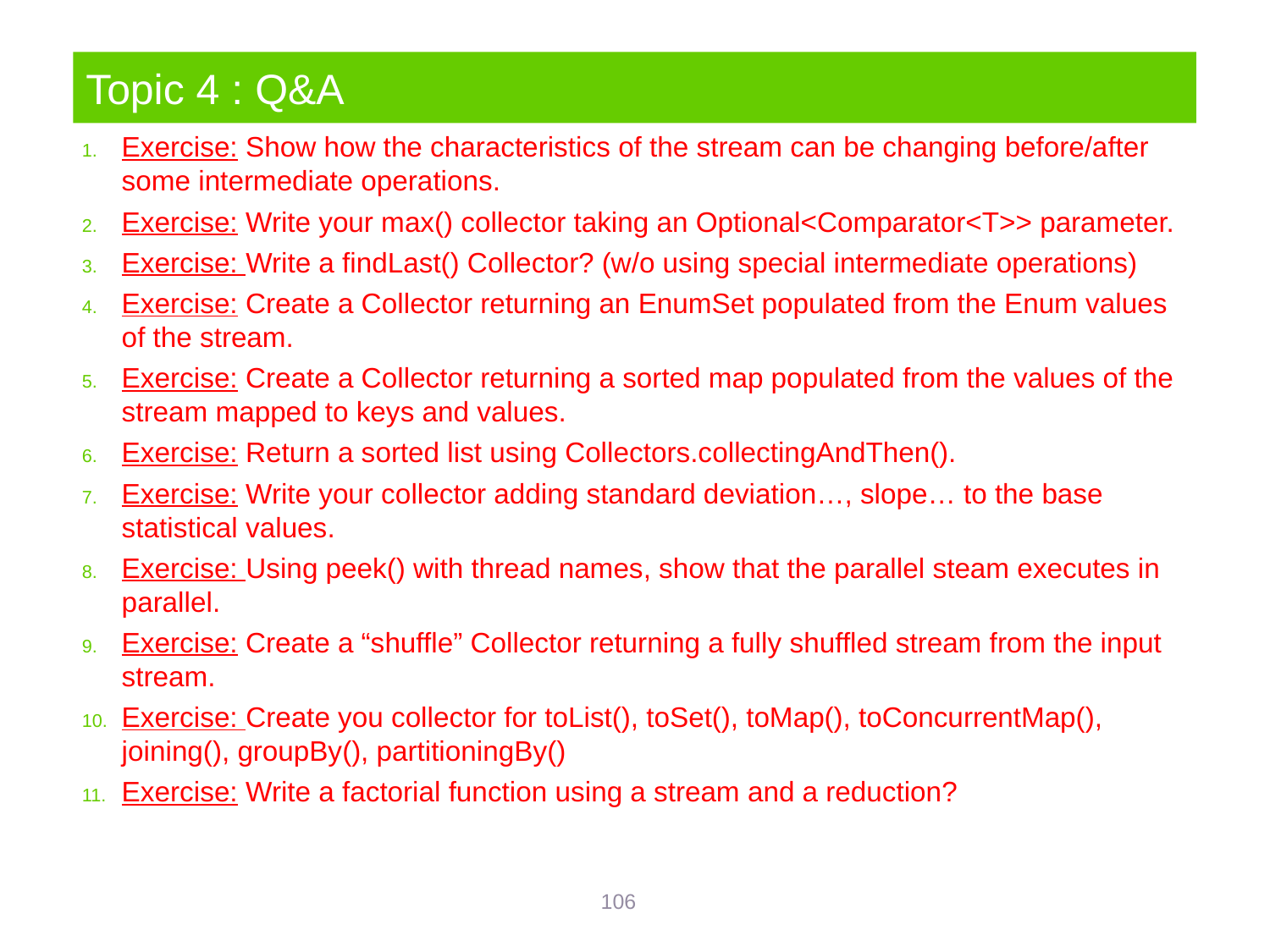

# Topic 4 : Q&A
Exercise: Show how the characteristics of the stream can be changing before/after some intermediate operations.
Exercise: Write your max() collector taking an Optional<Comparator<T>> parameter.
Exercise: Write a findLast() Collector? (w/o using special intermediate operations)
Exercise: Create a Collector returning an EnumSet populated from the Enum values of the stream.
Exercise: Create a Collector returning a sorted map populated from the values of the stream mapped to keys and values.
Exercise: Return a sorted list using Collectors.collectingAndThen().
Exercise: Write your collector adding standard deviation…, slope… to the base statistical values.
Exercise: Using peek() with thread names, show that the parallel steam executes in parallel.
Exercise: Create a “shuffle” Collector returning a fully shuffled stream from the input stream.
Exercise: Create you collector for toList(), toSet(), toMap(), toConcurrentMap(), joining(), groupBy(), partitioningBy()
Exercise: Write a factorial function using a stream and a reduction?